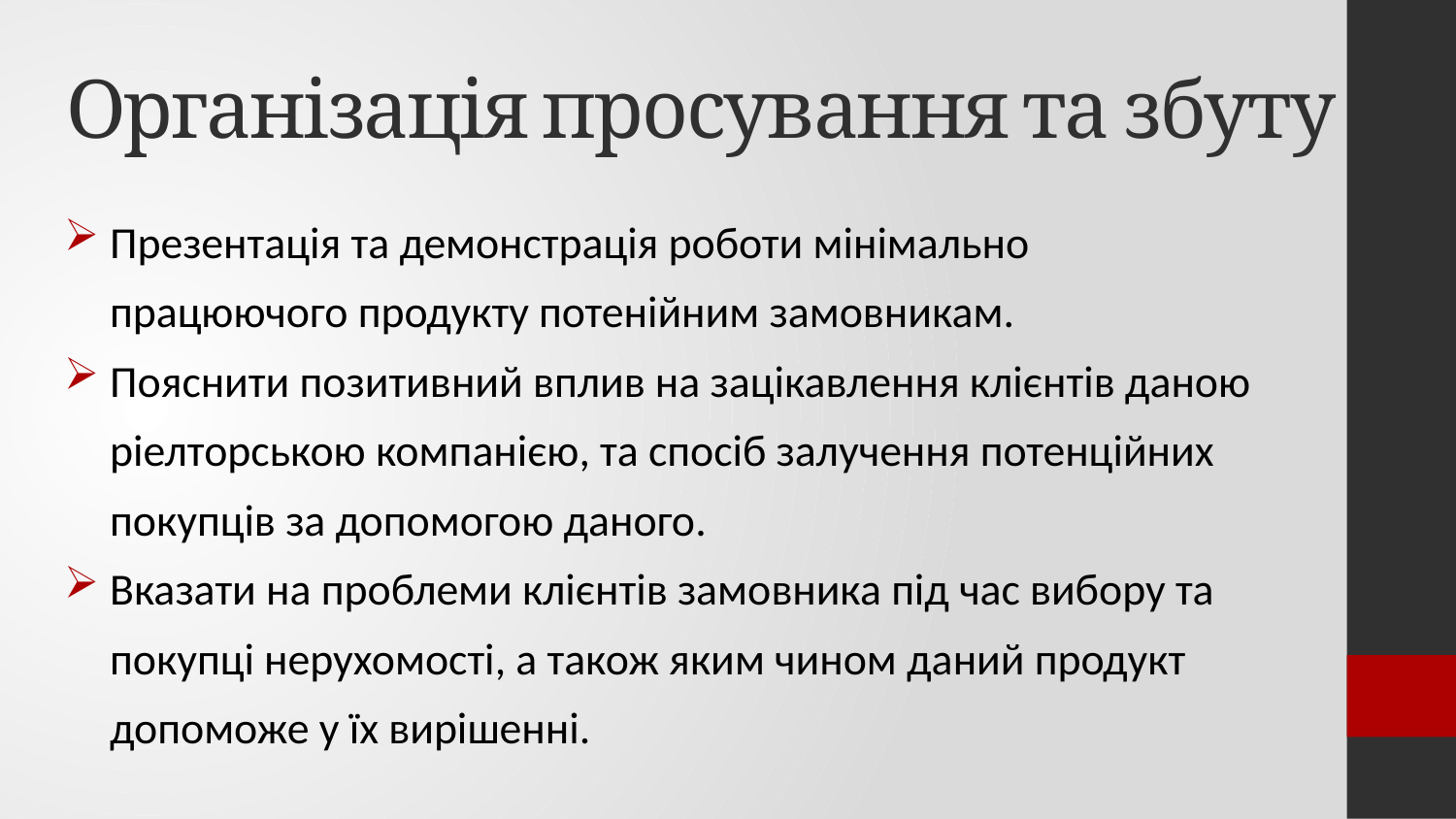

# Організація просування та збуту
Презентація та демонстрація роботи мінімально працюючого продукту потенійним замовникам.
Пояснити позитивний вплив на зацікавлення клієнтів даною ріелторською компанією, та спосіб залучення потенційних покупців за допомогою даного.
Вказати на проблеми клієнтів замовника під час вибору та покупці нерухомості, а також яким чином даний продукт допоможе у їх вирішенні.